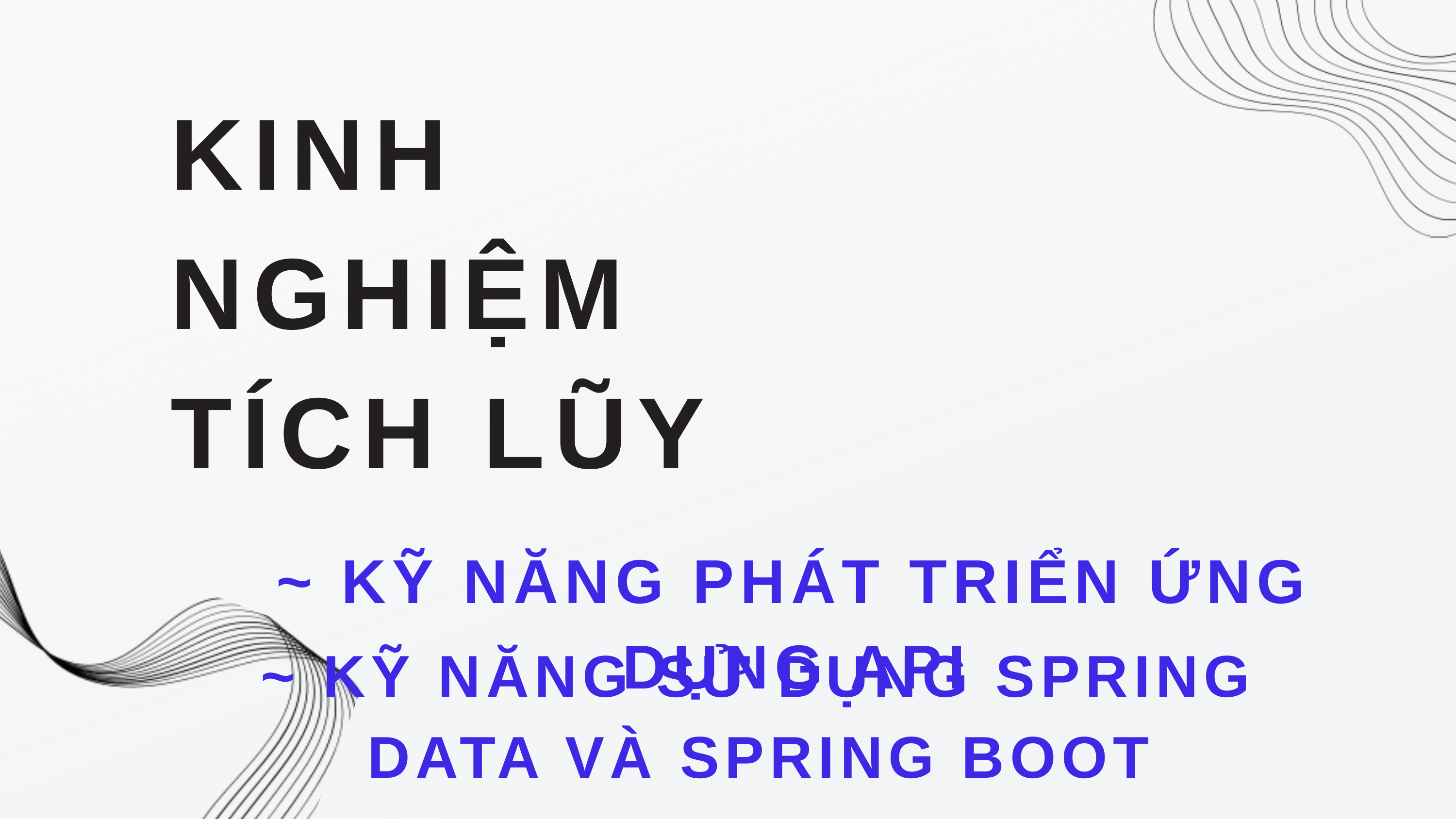

KINH NGHIỆM TÍCH LŨY

~ KỸ NĂNG PHÁT TRIỂN ỨNG DỤNG API
~ KỸ NĂNG SỬ DỤNG SPRING DATA VÀ SPRING BOOT